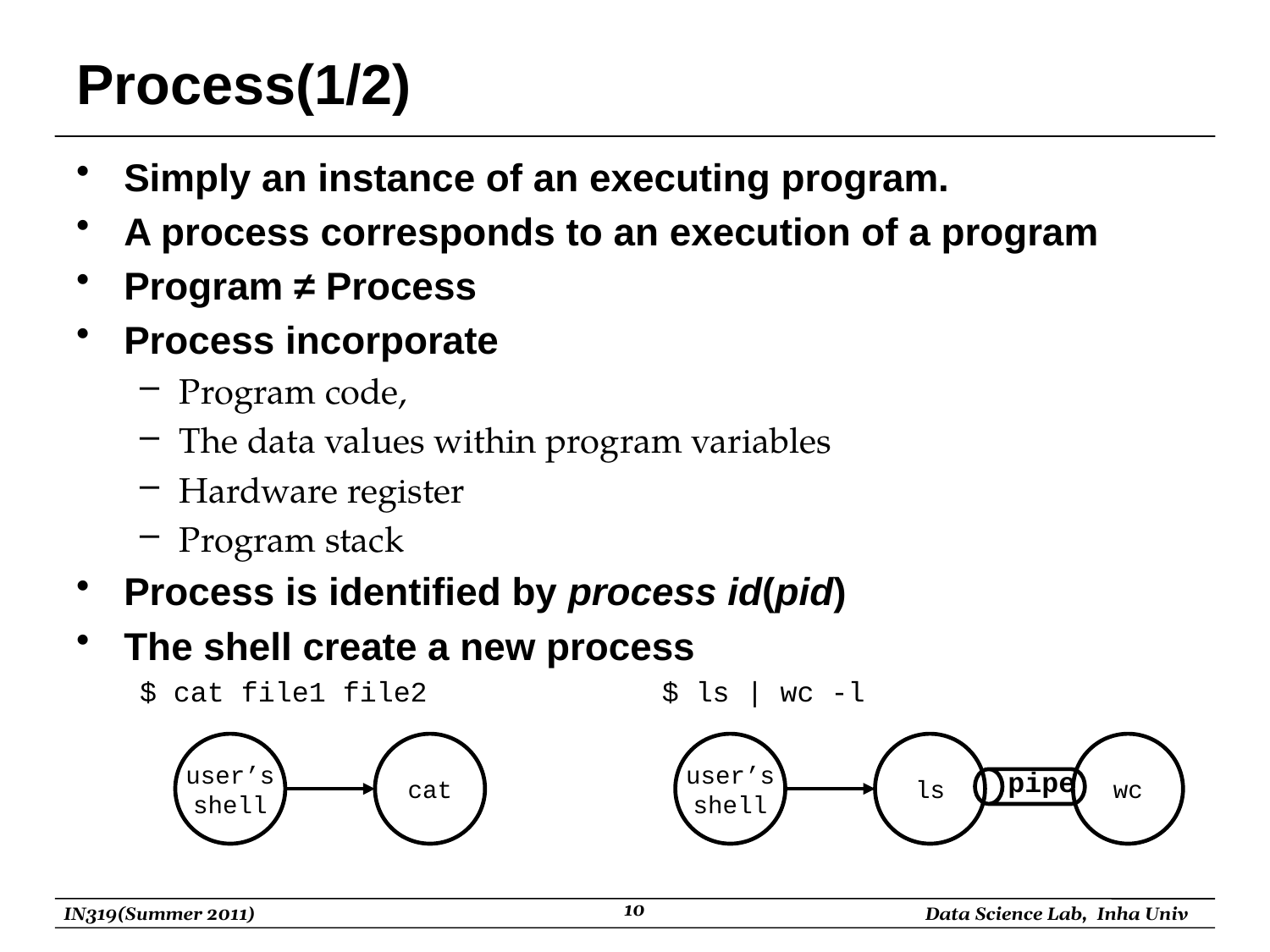

# Process(1/2)
Simply an instance of an executing program.
A process corresponds to an execution of a program
Program ≠ Process
Process incorporate
Program code,
The data values within program variables
Hardware register
Program stack
Process is identified by process id(pid)
The shell create a new process
$ cat file1 file2		      $ ls | wc -l

user’s
shell
cat
user’s
shell
ls
wc
pipe
10